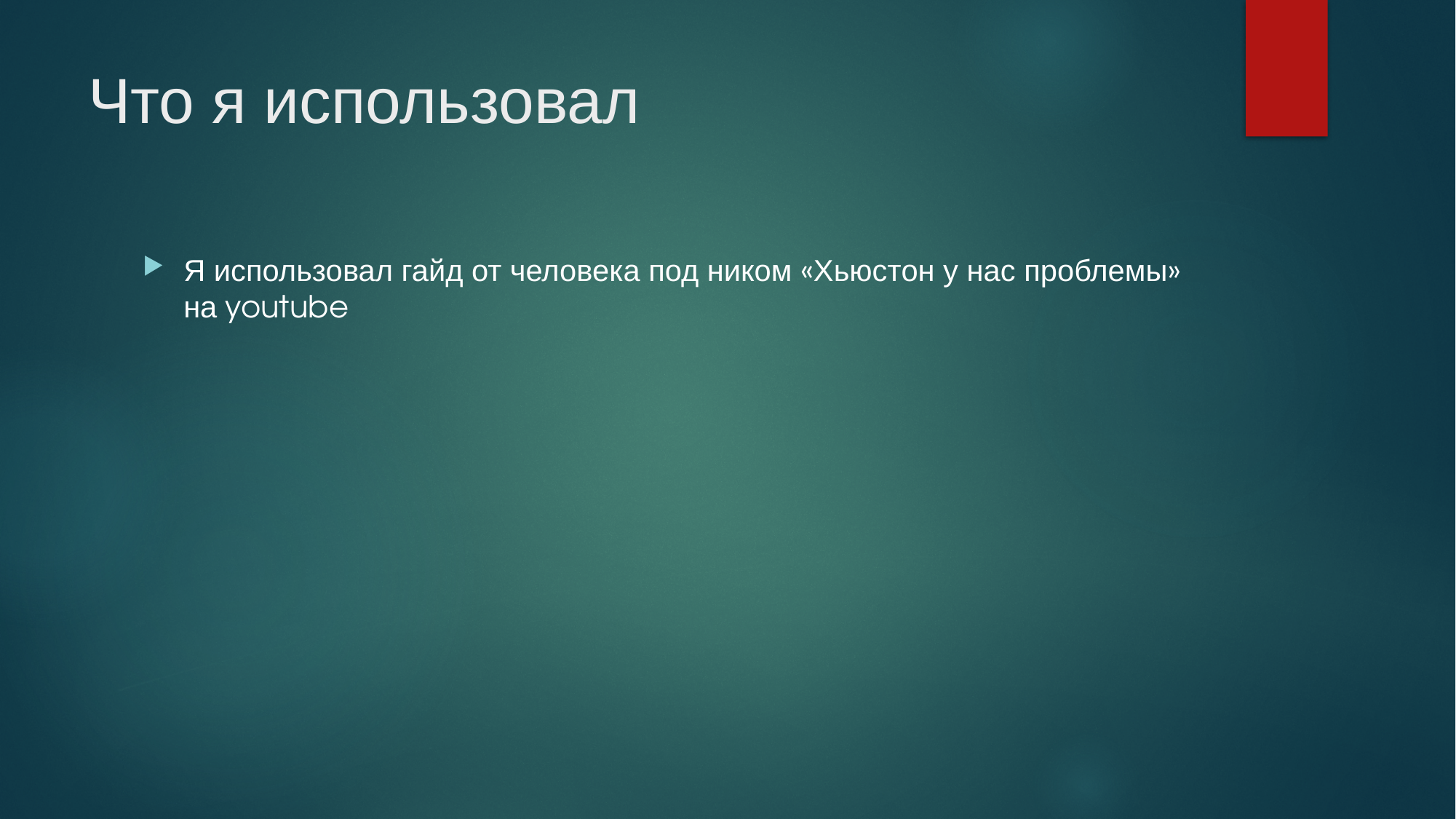

# Что я использовал
Я использовал гайд от человека под ником «Хьюстон у нас проблемы» на youtube